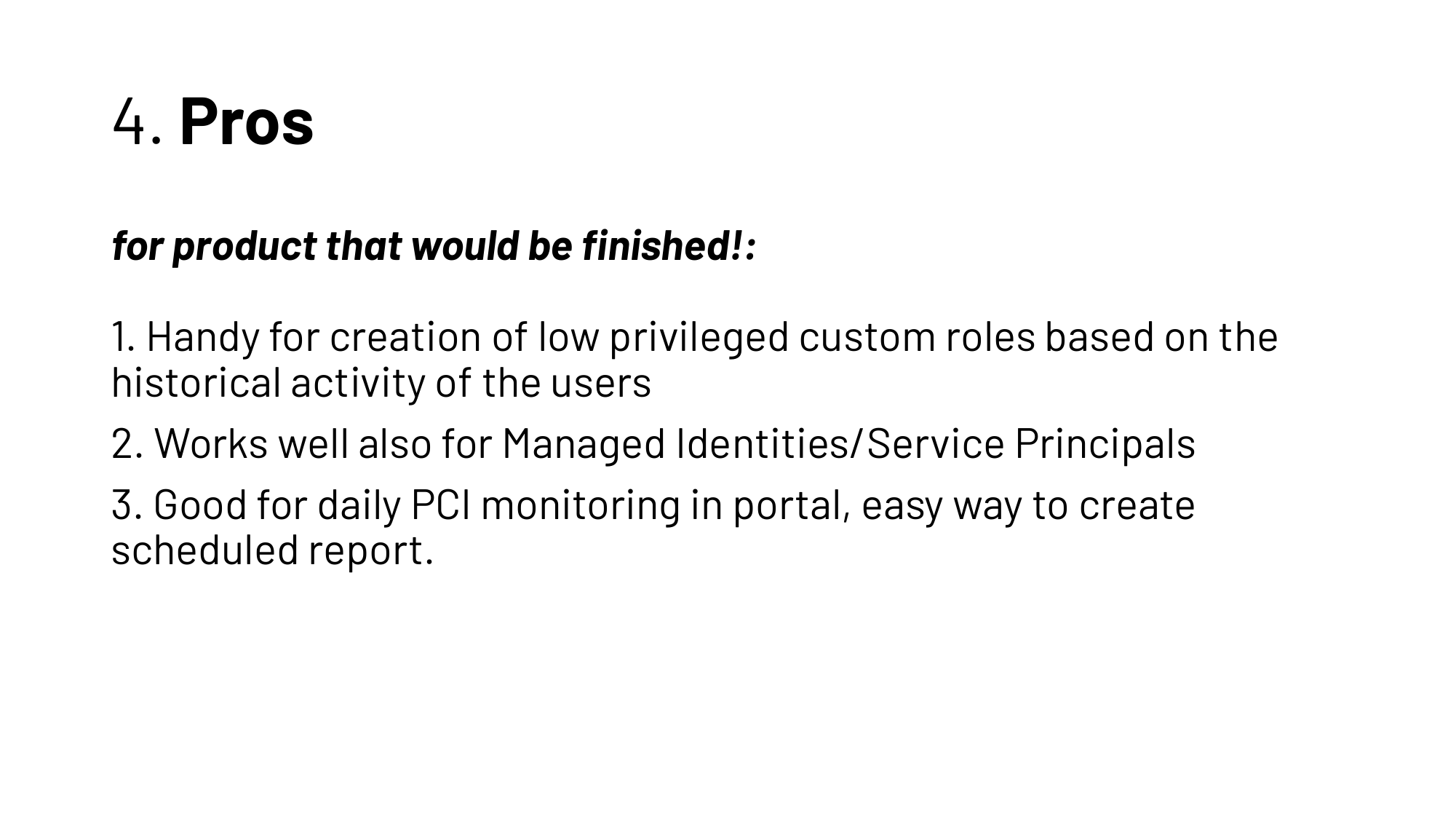

# 4. Pros
for product that would be finished!:
1. Handy for creation of low privileged custom roles based on the historical activity of the users
2. Works well also for Managed Identities/Service Principals
3. Good for daily PCI monitoring in portal, easy way to create scheduled report.